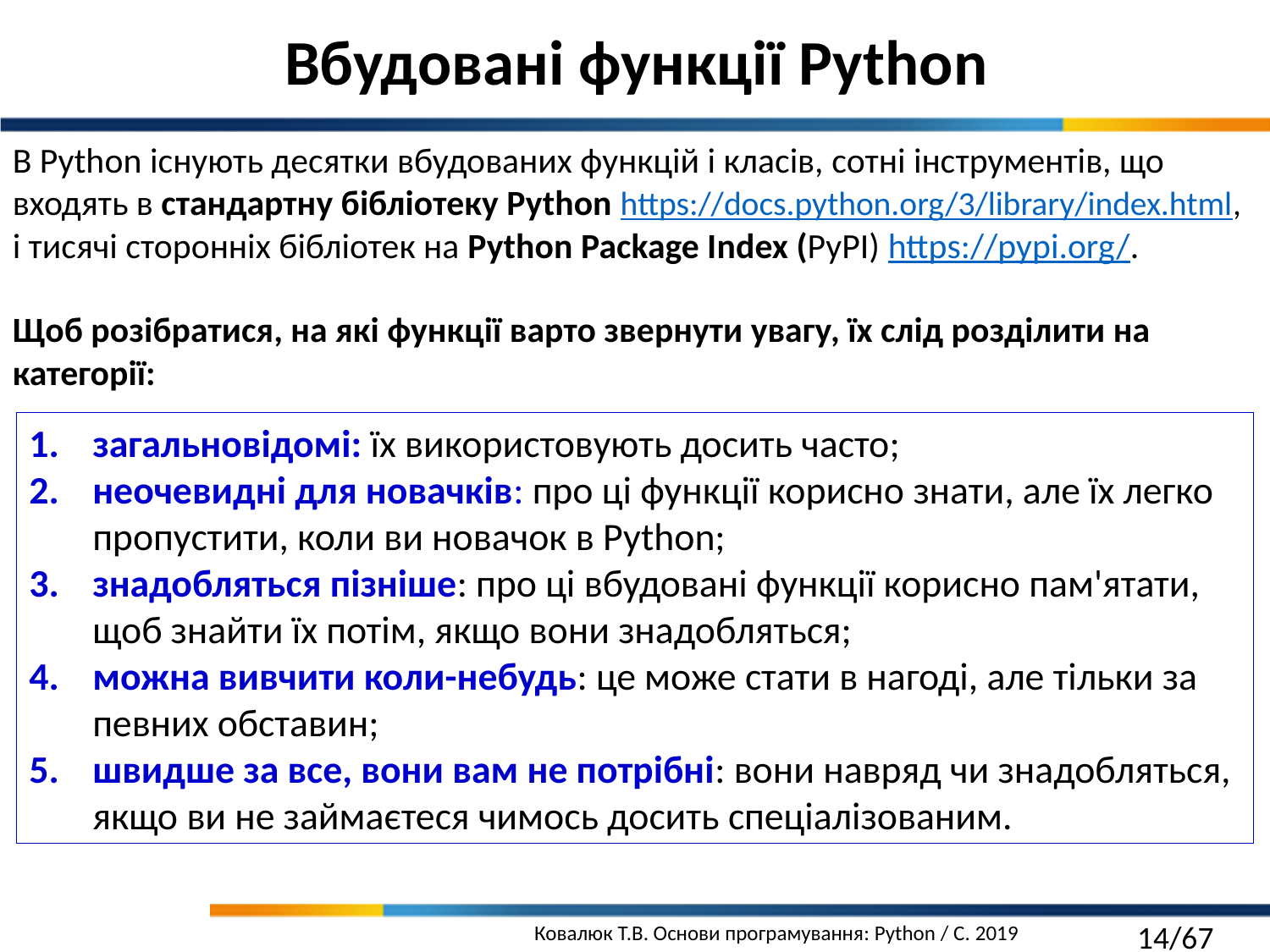

Вбудовані функції Python
В Python існують десятки вбудованих функцій і класів, сотні інструментів, що входять в стандартну бібліотеку Python https://docs.python.org/3/library/index.html,
і тисячі сторонніх бібліотек на Python Package Index (PyPI) https://pypi.org/.

Щоб розібратися, на які функції варто звернути увагу, їх слід розділити на категорії:

загальновідомі: їх використовують досить часто;
неочевидні для новачків: про ці функції корисно знати, але їх легко пропустити, коли ви новачок в Python;
знадобляться пізніше: про ці вбудовані функції корисно пам'ятати, щоб знайти їх потім, якщо вони знадобляться;
можна вивчити коли-небудь: це може стати в нагоді, але тільки за певних обставин;
швидше за все, вони вам не потрібні: вони навряд чи знадобляться, якщо ви не займаєтеся чимось досить спеціалізованим.